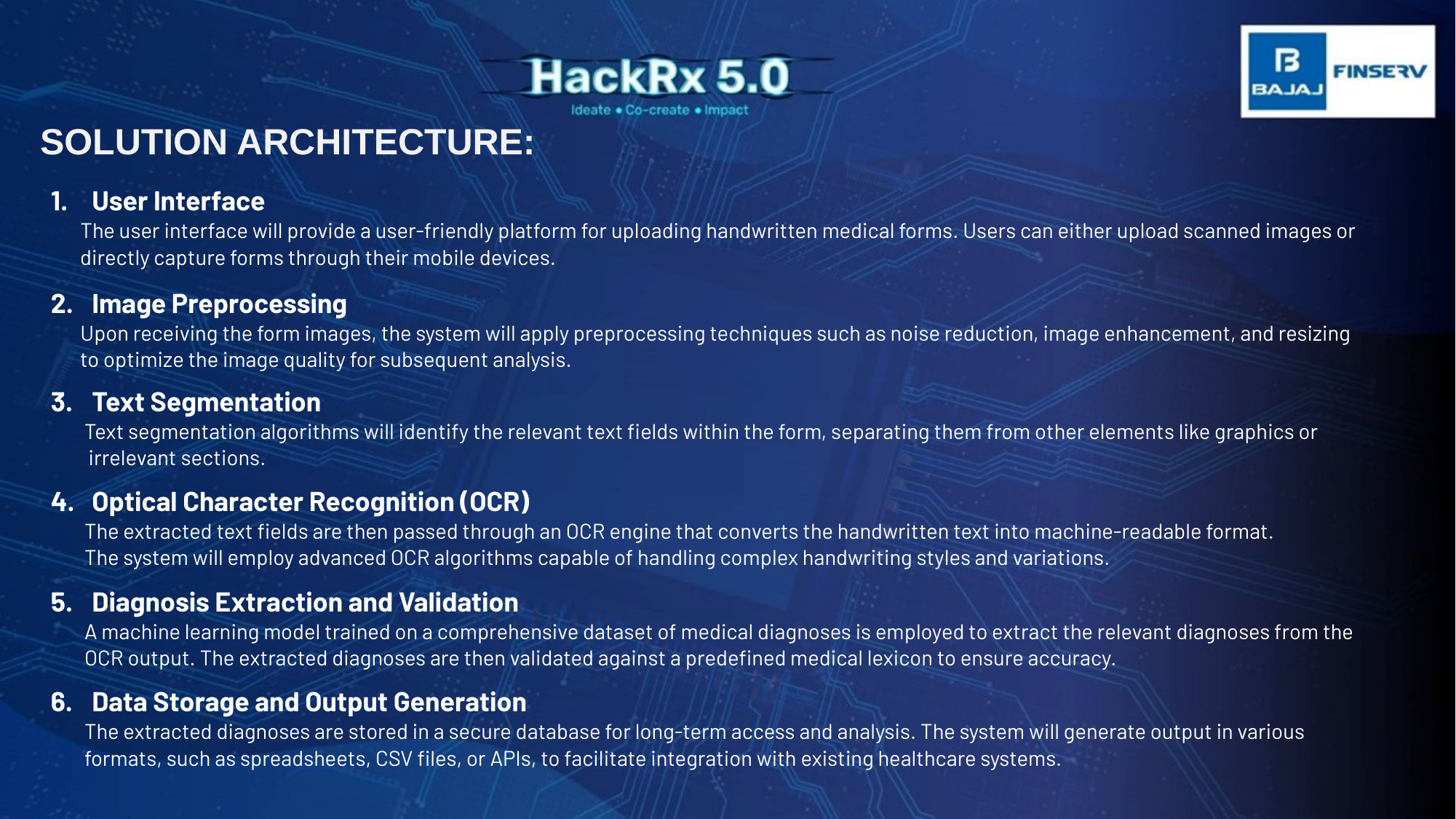

SOLUTION ARCHITECTURE:
User Interface
       The user interface will provide a user-friendly platform for uploading handwritten medical forms. Users can either upload scanned images or
       directly capture forms through their mobile devices.

Image Preprocessing
       Upon receiving the form images, the system will apply preprocessing techniques such as noise reduction, image enhancement, and resizing
       to optimize the image quality for subsequent analysis.

Text Segmentation
        Text segmentation algorithms will identify the relevant text fields within the form, separating them from other elements like graphics or
         irrelevant sections.

Optical Character Recognition (OCR)
        The extracted text fields are then passed through an OCR engine that converts the handwritten text into machine-readable format.
        The system will employ advanced OCR algorithms capable of handling complex handwriting styles and variations.

Diagnosis Extraction and Validation
        A machine learning model trained on a comprehensive dataset of medical diagnoses is employed to extract the relevant diagnoses from the
        OCR output. The extracted diagnoses are then validated against a predefined medical lexicon to ensure accuracy.

Data Storage and Output Generation
        The extracted diagnoses are stored in a secure database for long-term access and analysis. The system will generate output in various
        formats, such as spreadsheets, CSV files, or APIs, to facilitate integration with existing healthcare systems.